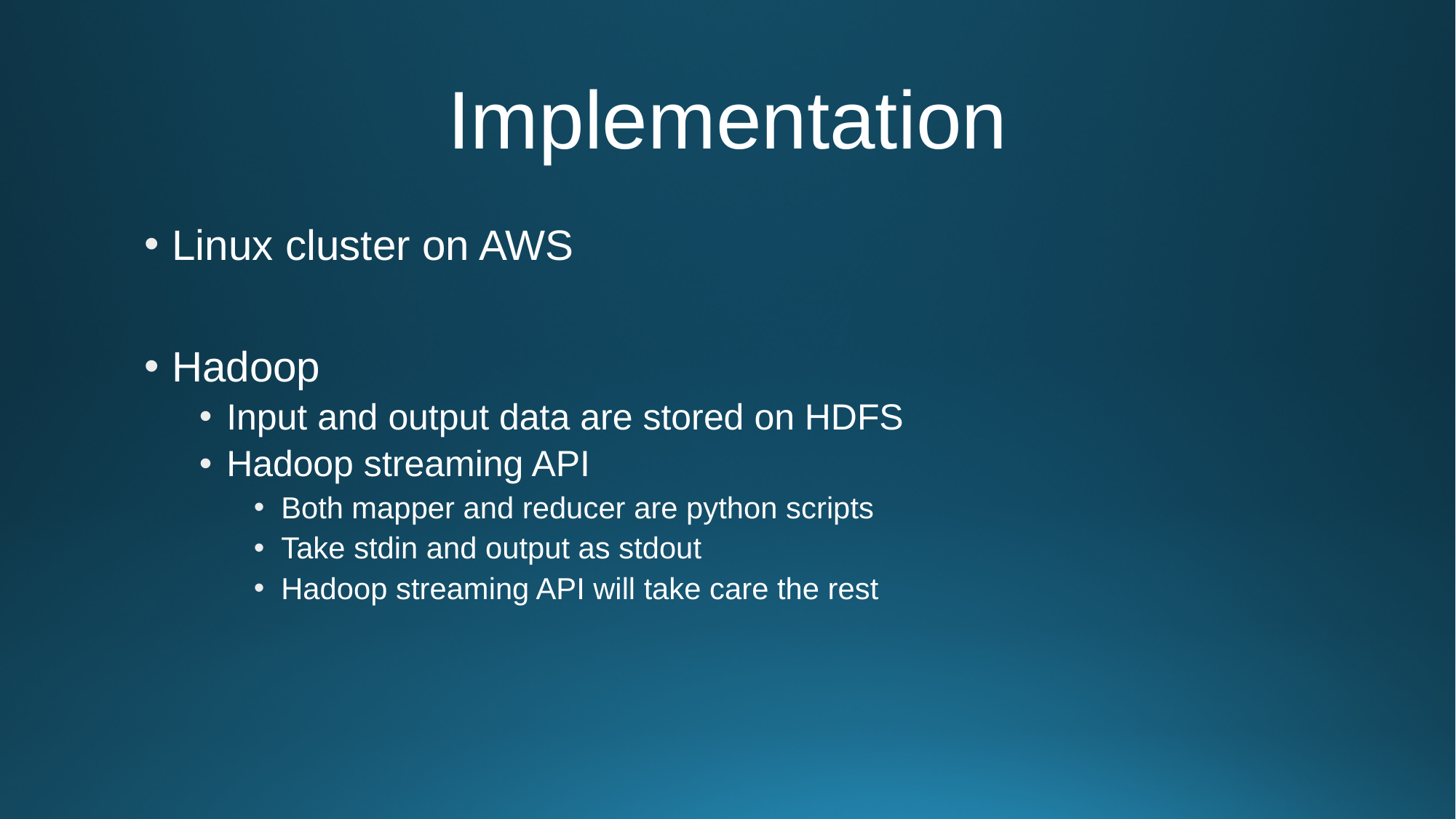

# Implementation
Linux cluster on AWS

Hadoop
Input and output data are stored on HDFS
Hadoop streaming API
Both mapper and reducer are python scripts
Take stdin and output as stdout
Hadoop streaming API will take care the rest